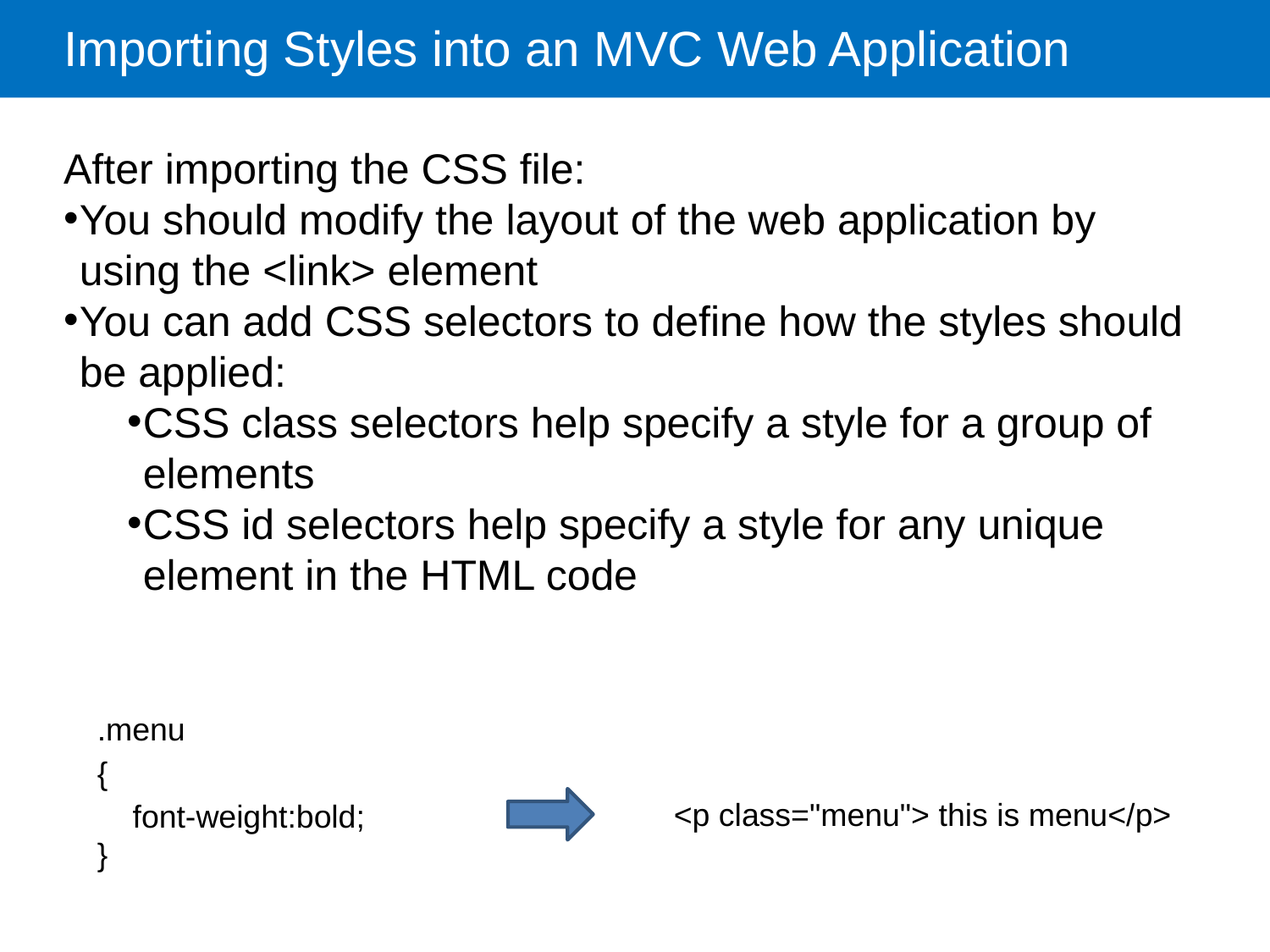

# Importing Styles into an MVC Web Application
After importing the CSS file:
You should modify the layout of the web application by using the <link> element
You can add CSS selectors to define how the styles should be applied:
CSS class selectors help specify a style for a group of elements
CSS id selectors help specify a style for any unique element in the HTML code
.menu
{
    font-weight:bold;
}

<p class="menu"> this is menu</p>